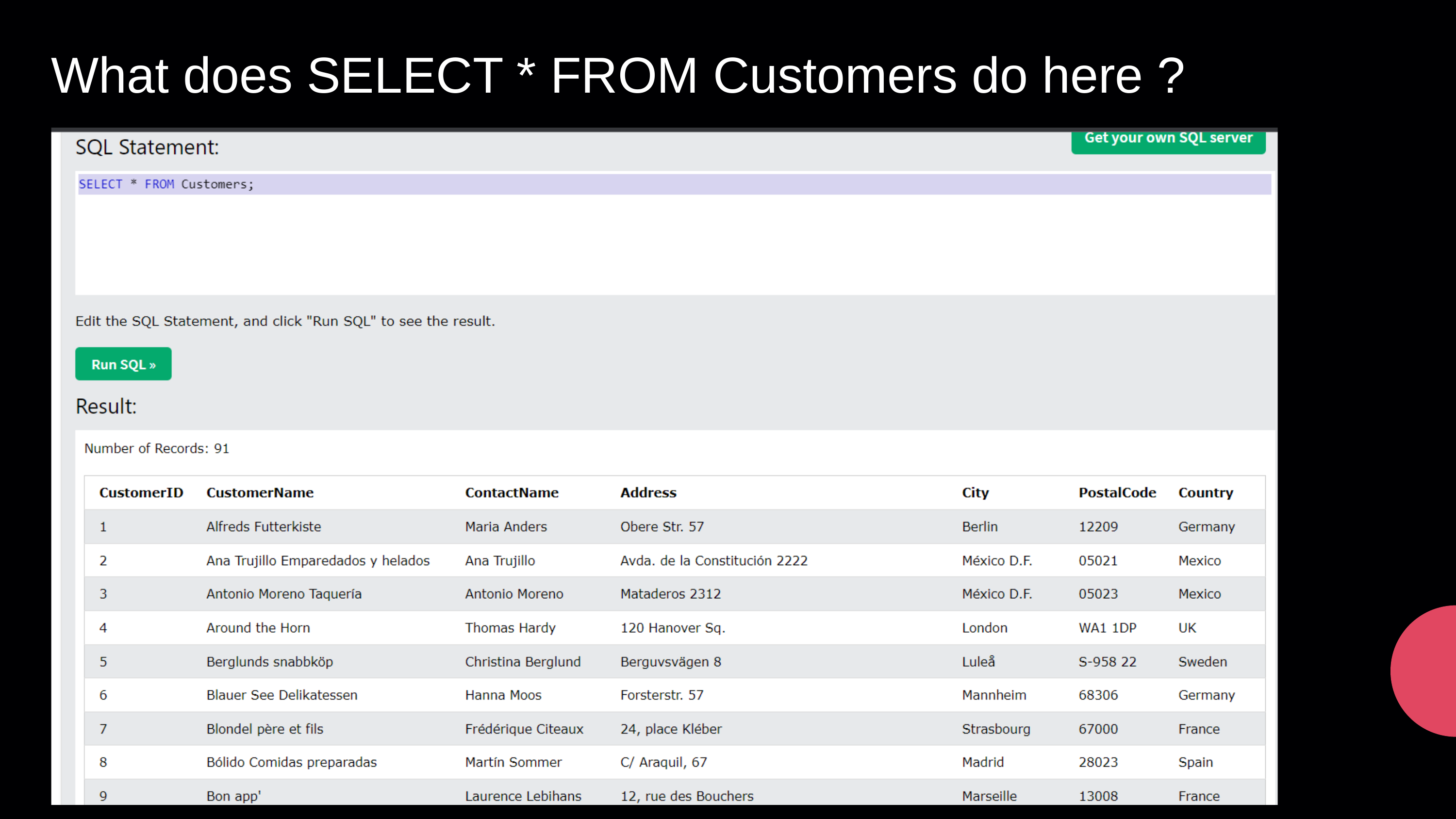

What does SELECT * FROM Customers do here ?